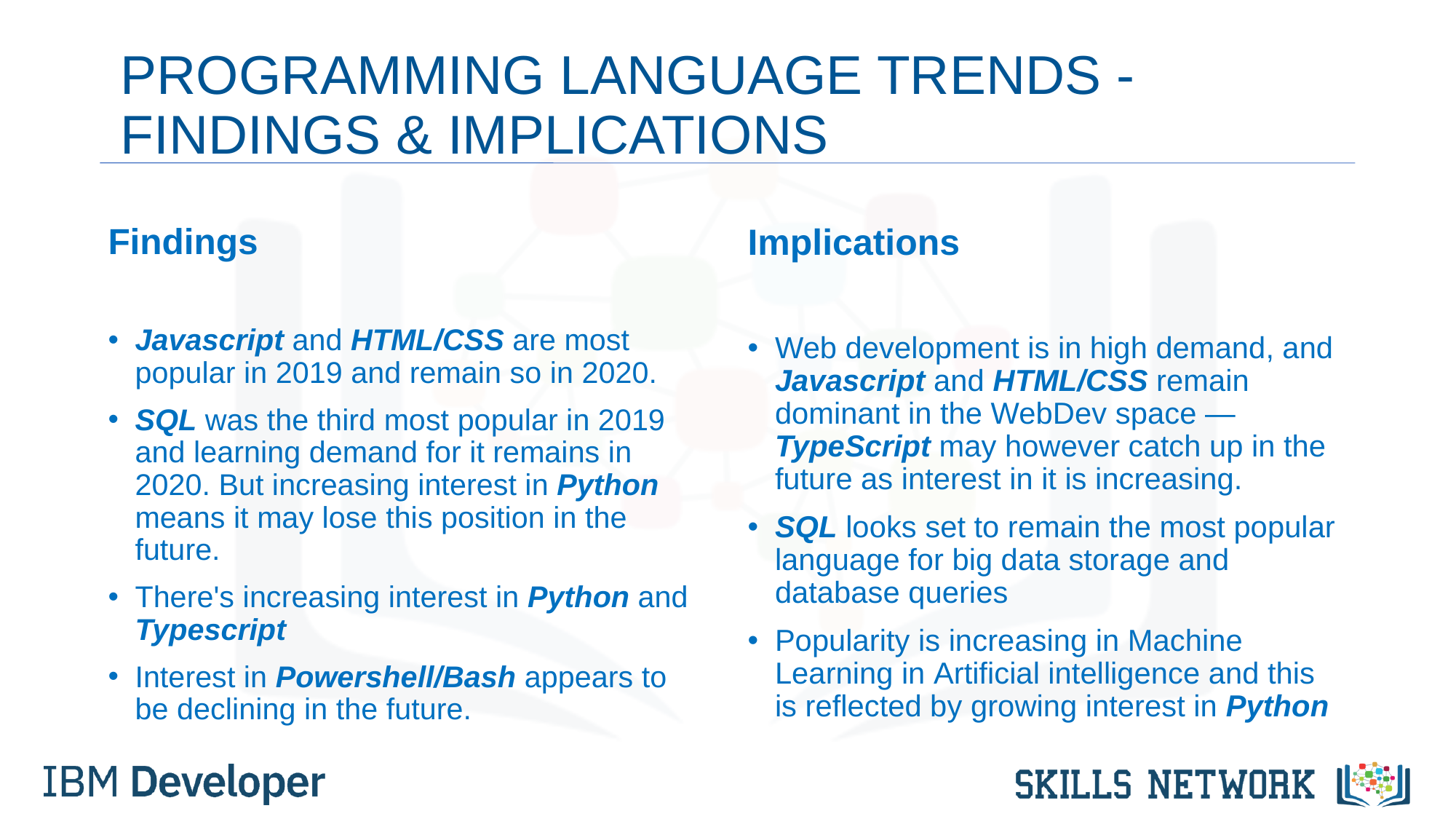

# PROGRAMMING LANGUAGE TRENDS - FINDINGS & IMPLICATIONS
Findings

Javascript and HTML/CSS are most popular in 2019 and remain so in 2020.
SQL was the third most popular in 2019 and learning demand for it remains in 2020. But increasing interest in Python means it may lose this position in the future.
There's increasing interest in Python and Typescript
Interest in Powershell/Bash appears to be declining in the future.

Implications

Web development is in high demand, and Javascript and HTML/CSS remain dominant in the WebDev space —TypeScript may however catch up in the future as interest in it is increasing.
SQL looks set to remain the most popular language for big data storage and database queries
Popularity is increasing in Machine Learning in Artificial intelligence and this is reflected by growing interest in Python